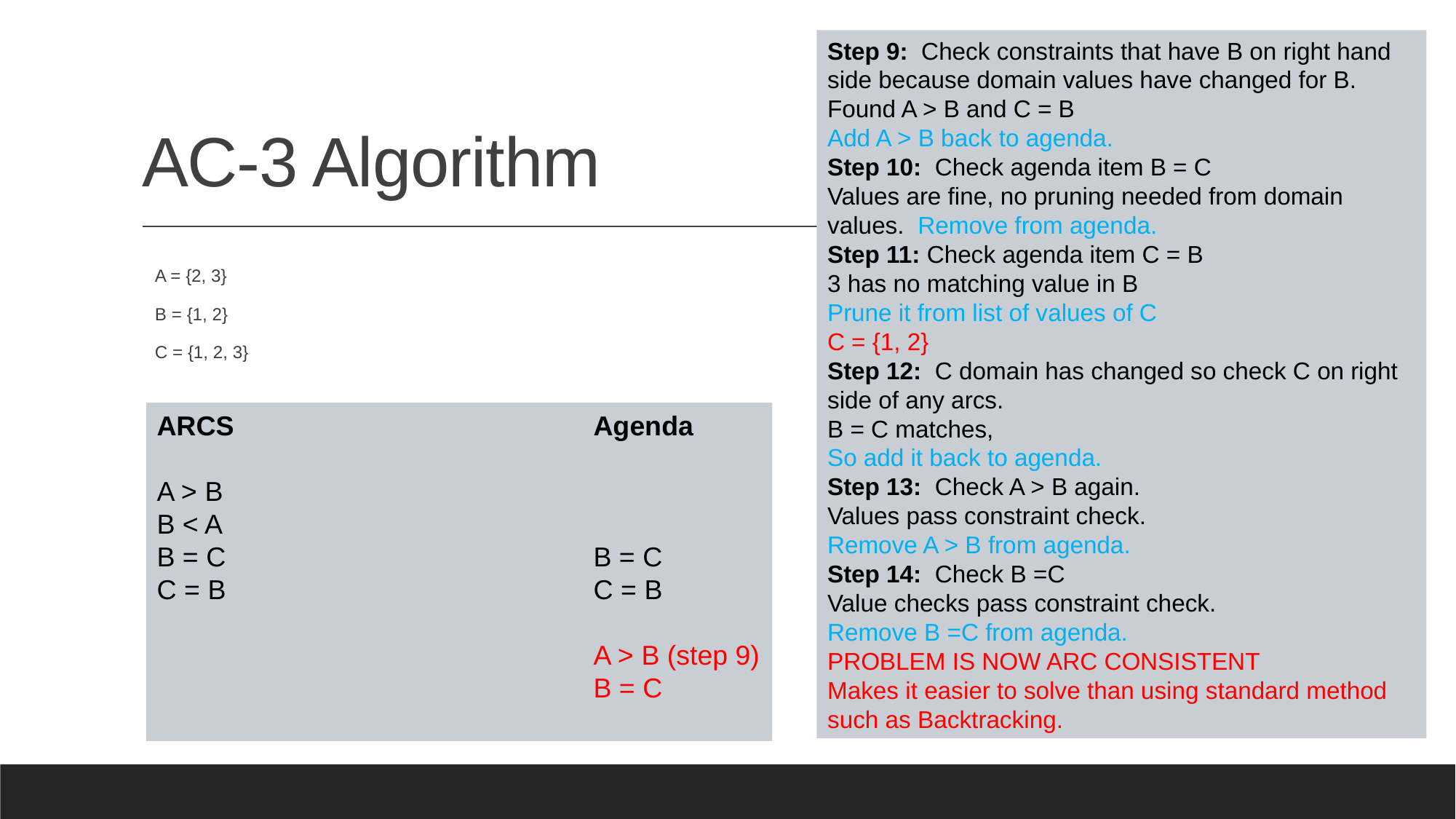

Step 9:  Check constraints that have B on right hand side because domain values have changed for B.
Found A > B and C = B
Add A > B back to agenda.
Step 10:  Check agenda item B = C
Values are fine, no pruning needed from domain values.  Remove from agenda.
Step 11: Check agenda item C = B
3 has no matching value in B
Prune it from list of values of C
C = {1, 2}
Step 12:  C domain has changed so check C on right side of any arcs.
B = C matches,
So add it back to agenda.
Step 13:  Check A > B again.
Values pass constraint check.
Remove A > B from agenda.
Step 14:  Check B =C
Value checks pass constraint check.
Remove B =C from agenda.
PROBLEM IS NOW ARC CONSISTENT
Makes it easier to solve than using standard method such as Backtracking.
# AC-3 Algorithm
A = {2, 3}
B = {1, 2}
C = {1, 2, 3}

ARCS   				Agenda

A > B
B < A
B = C				B = C
C = B				C = B

				A > B (step 9)
				B = C